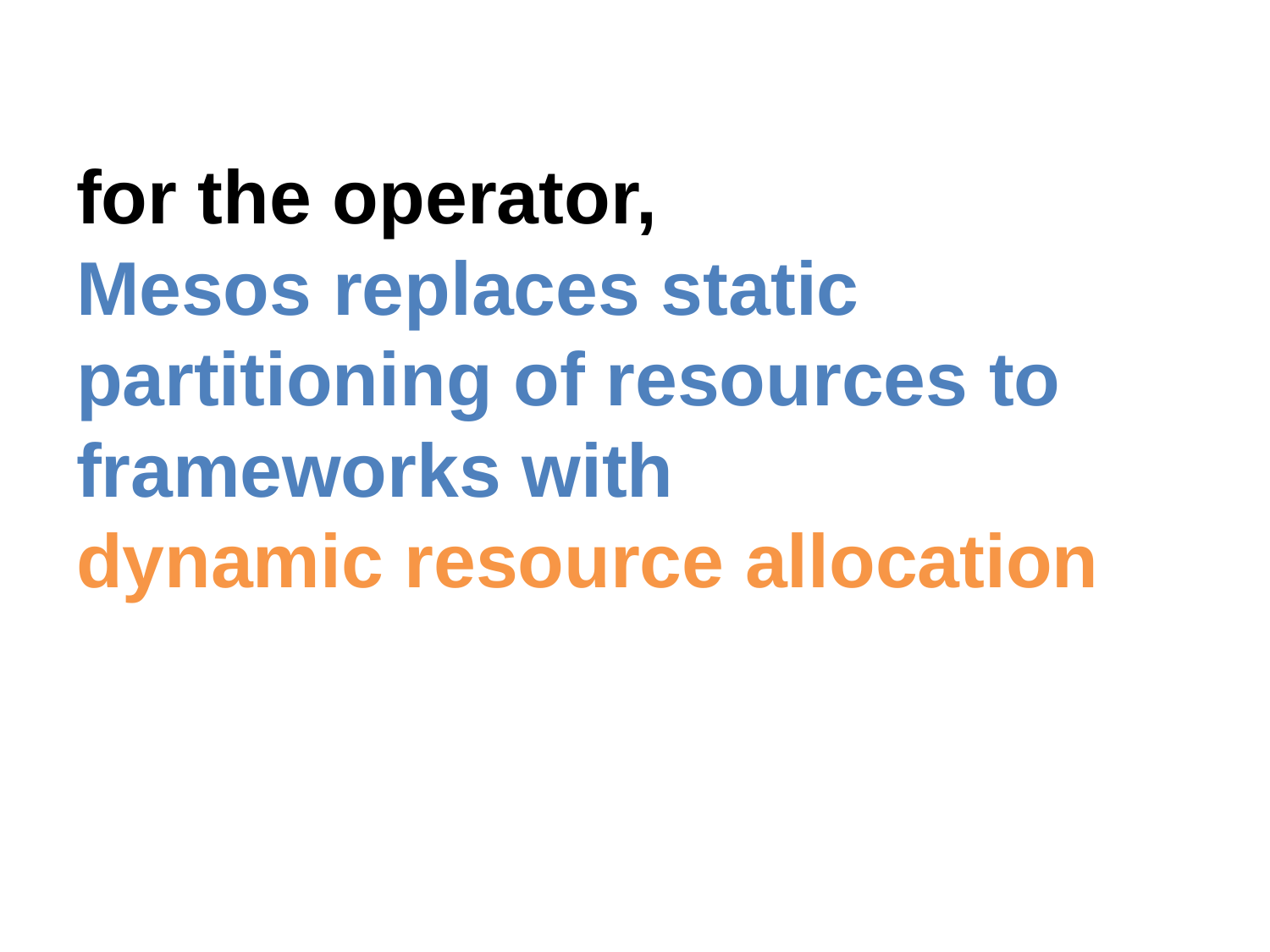

# for the operator, Mesos replaces static partitioning of resources to frameworks with dynamic resource allocation